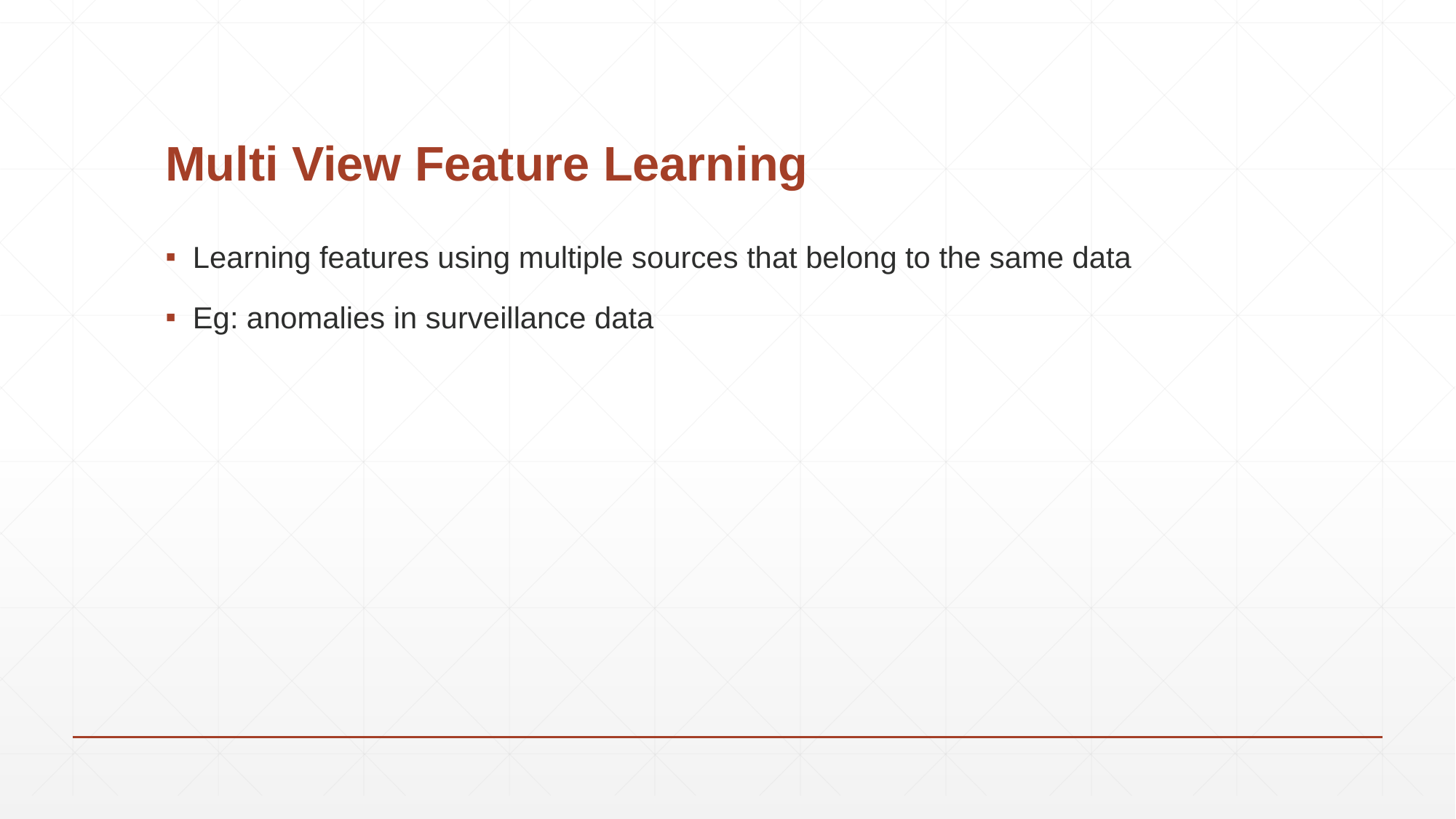

# Multi View Feature Learning
Learning features using multiple sources that belong to the same data
Eg: anomalies in surveillance data